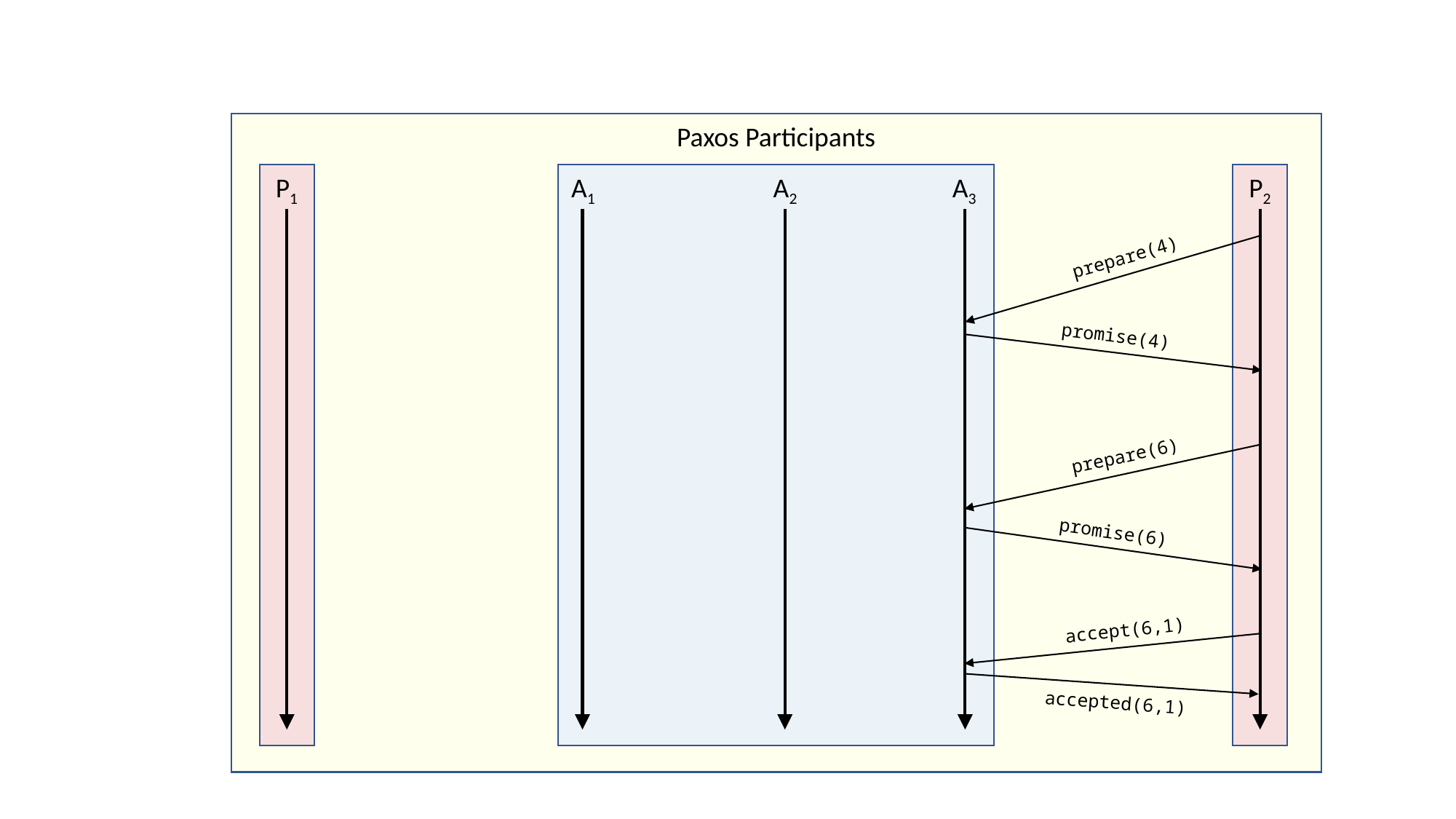

Paxos Participants

A1
A2
A3

P1
P2
prepare(4)
promise(4)
prepare(6)
promise(6)
accept(6,1)
accepted(6,1)